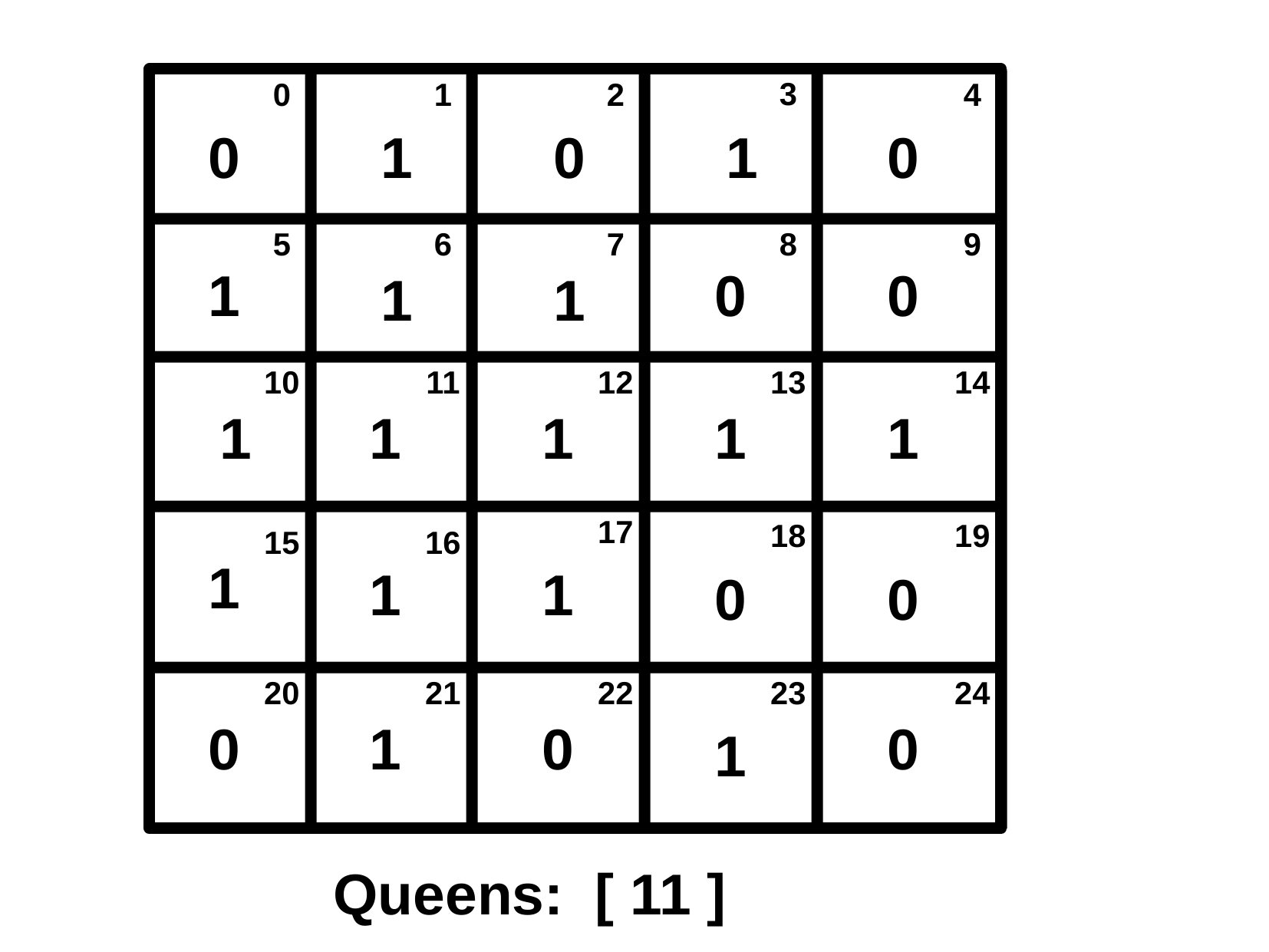

3

0

1

2

4

0
1
0
1
0

5
6
7
8
9
1
0
0
1
1

10
11
12
13
14
1
1
1
1
1

17
18
19
15
16
1
1
1
0
0

20
21
22
23
24
0
1
0
0
1
Queens:  [ 11 ]